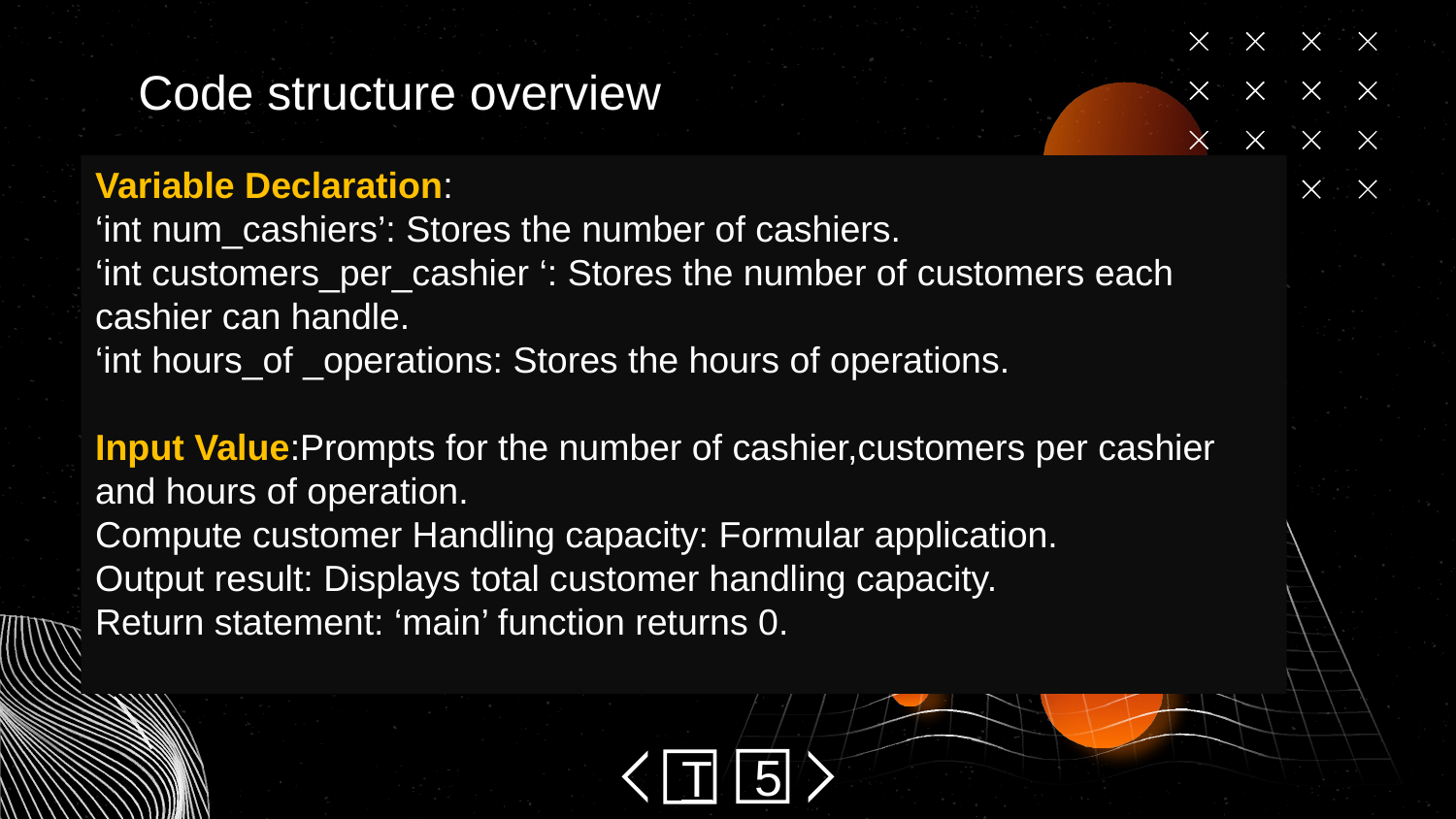

# Code structure overview
Variable Declaration:
‘int num_cashiers’: Stores the number of cashiers.
‘int customers_per_cashier ‘: Stores the number of customers each cashier can handle.
‘int hours_of _operations: Stores the hours of operations.

Input Value:Prompts for the number of cashier,customers per cashier and hours of operation.
Compute customer Handling capacity: Formular application.
Output result: Displays total customer handling capacity.
Return statement: ‘main’ function returns 0.

5
T